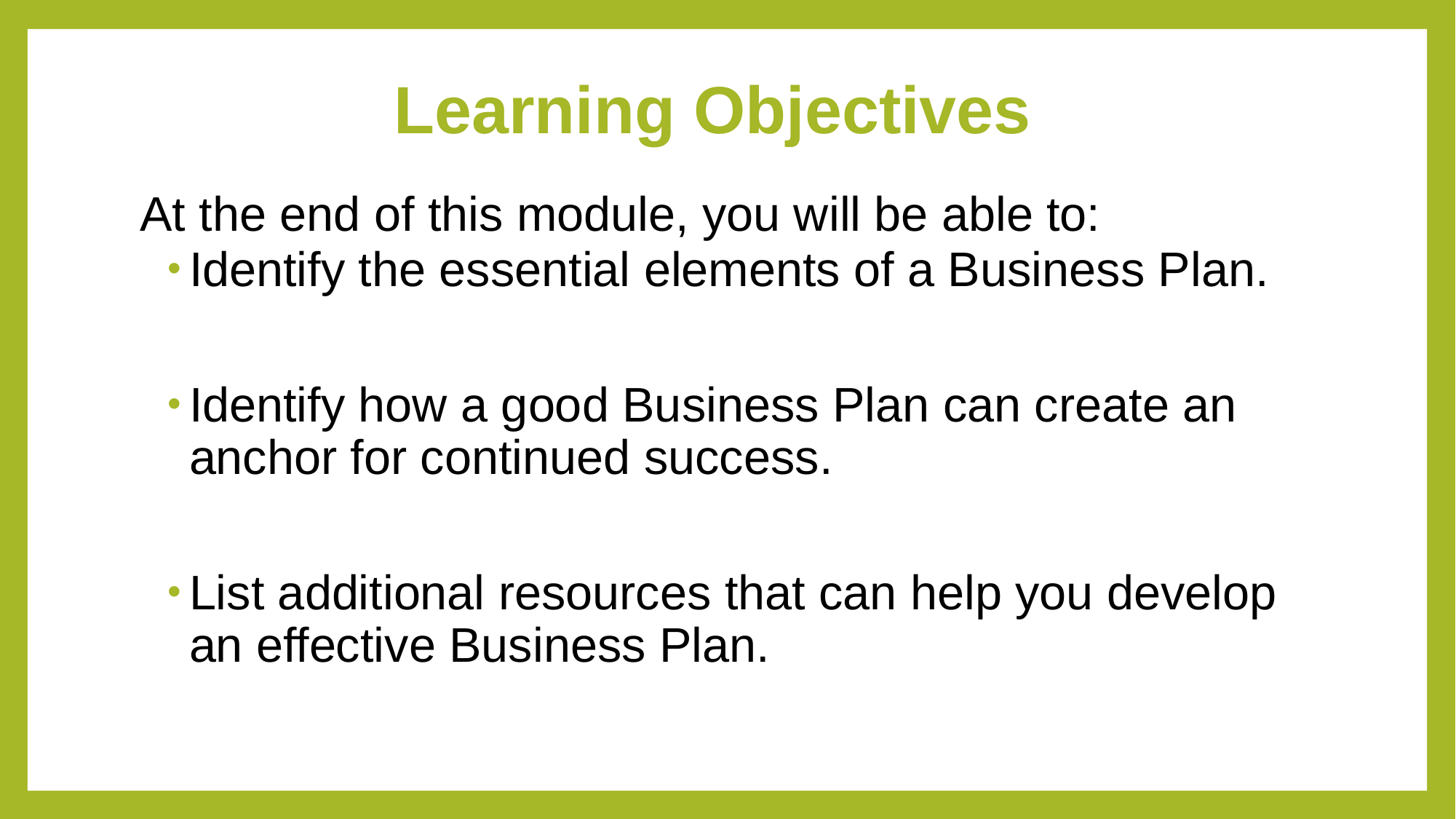

# Learning Objectives
At the end of this module, you will be able to:
Identify the essential elements of a Business Plan.

Identify how a good Business Plan can create an anchor for continued success.

List additional resources that can help you develop an effective Business Plan.